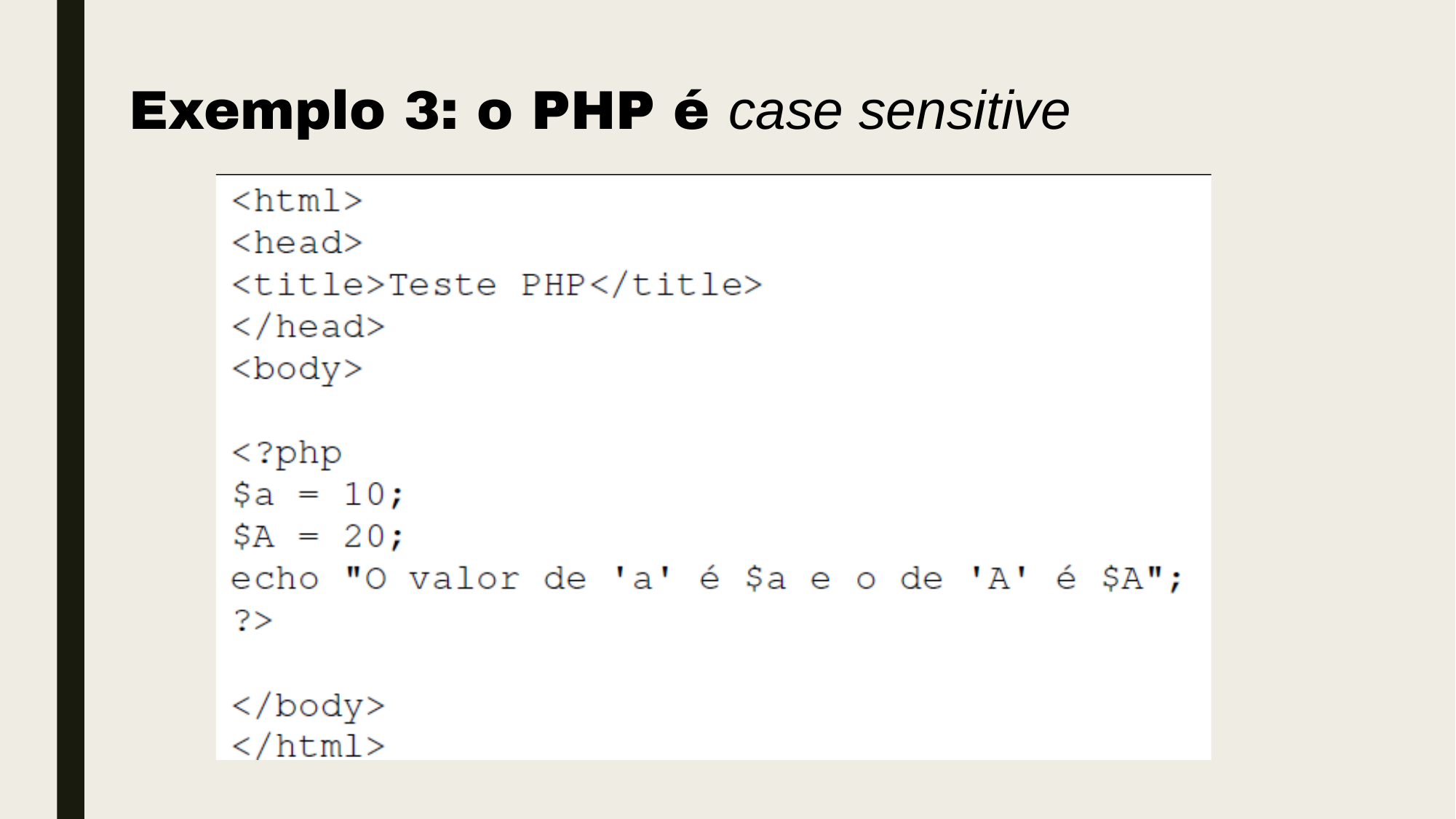

# Exemplo 3: o PHP é case sensitive